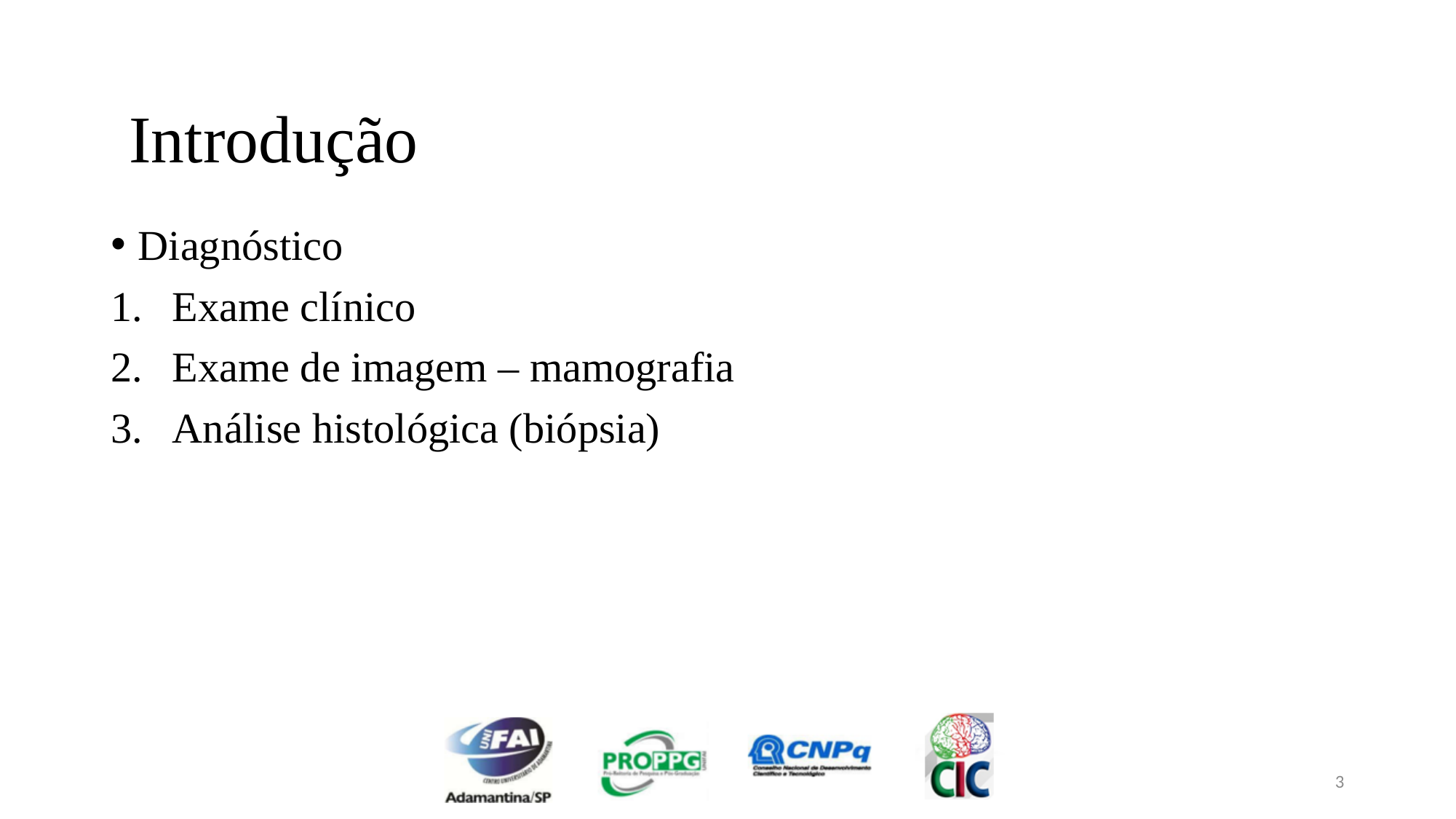

Introdução
Diagnóstico
Exame clínico
Exame de imagem – mamografia
Análise histológica (biópsia)

3